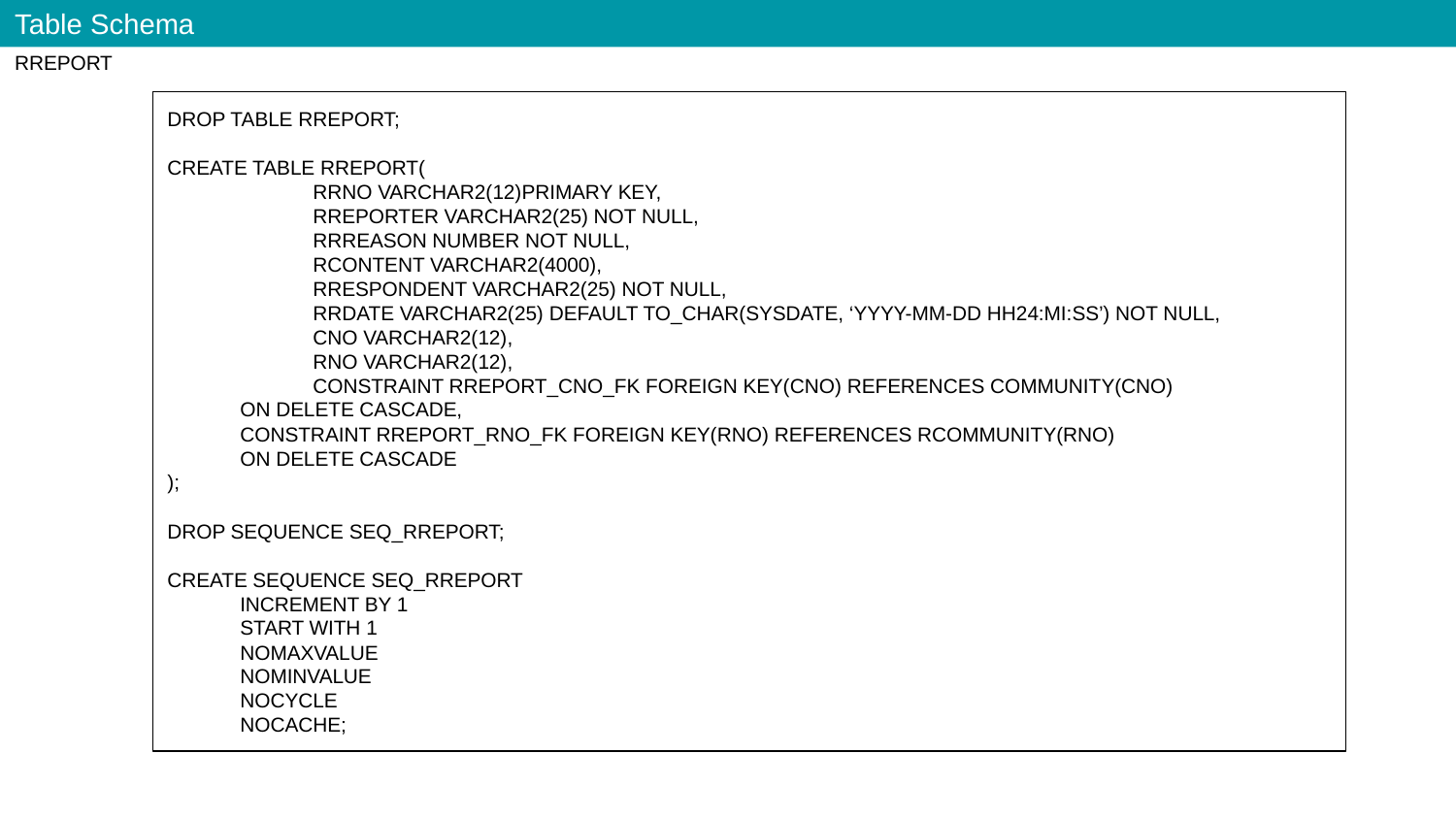

Table Schema
RREPORT
DROP TABLE RREPORT;

CREATE TABLE RREPORT(
	RRNO VARCHAR2(12)PRIMARY KEY,
	RREPORTER VARCHAR2(25) NOT NULL,
	RRREASON NUMBER NOT NULL,
	RCONTENT VARCHAR2(4000),
	RRESPONDENT VARCHAR2(25) NOT NULL,
	RRDATE VARCHAR2(25) DEFAULT TO_CHAR(SYSDATE, ‘YYYY-MM-DD HH24:MI:SS’) NOT NULL,
	CNO VARCHAR2(12),
	RNO VARCHAR2(12),
	CONSTRAINT RREPORT_CNO_FK FOREIGN KEY(CNO) REFERENCES COMMUNITY(CNO)
ON DELETE CASCADE,
CONSTRAINT RREPORT_RNO_FK FOREIGN KEY(RNO) REFERENCES RCOMMUNITY(RNO)
ON DELETE CASCADE
);

DROP SEQUENCE SEQ_RREPORT;

CREATE SEQUENCE SEQ_RREPORT
INCREMENT BY 1
START WITH 1
NOMAXVALUE
NOMINVALUE
NOCYCLE
NOCACHE;